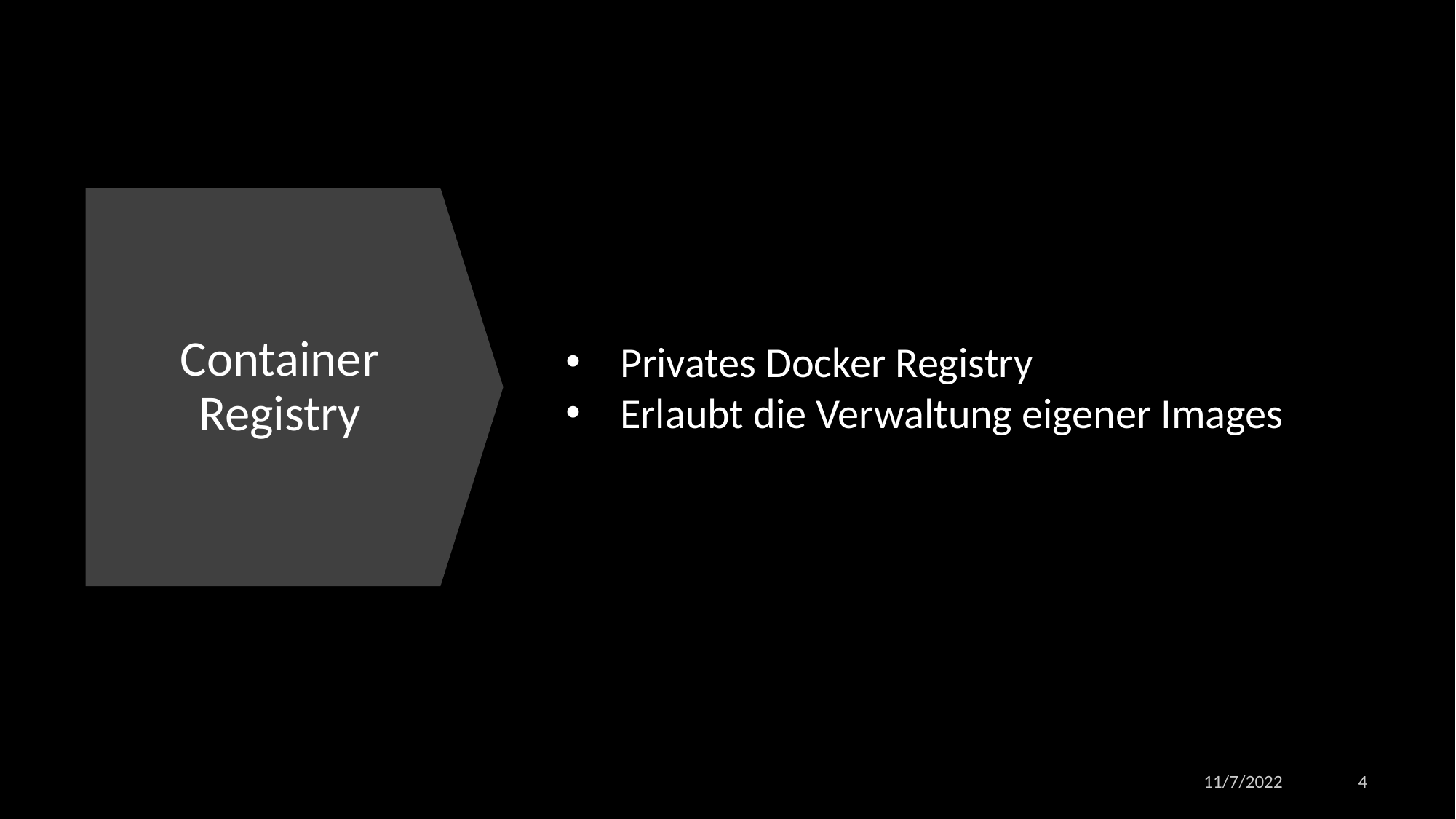

# Container Registry
Privates Docker Registry
Erlaubt die Verwaltung eigener Images
11/7/2022
4